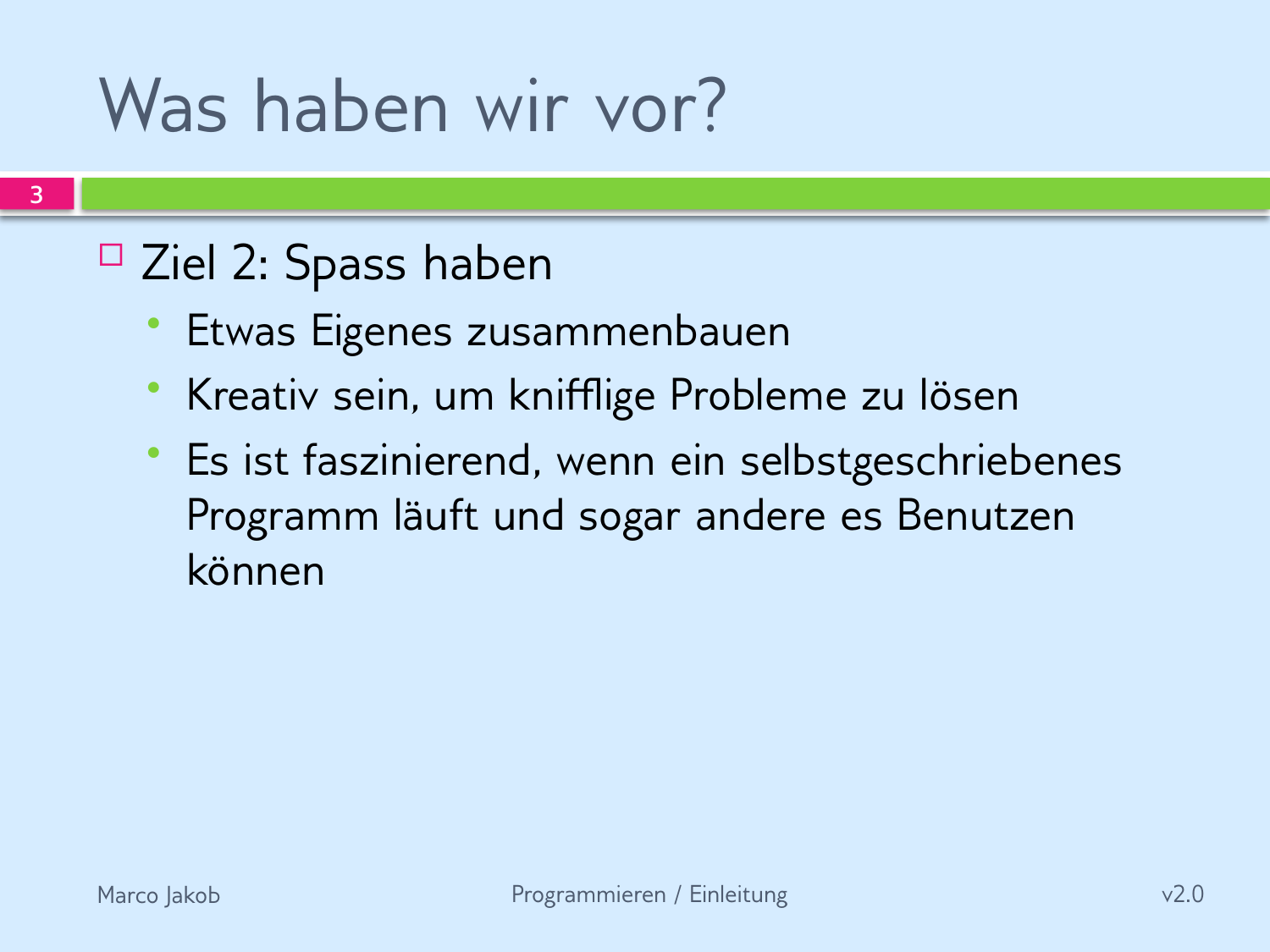

# Was haben wir vor?
3
Ziel 2: Spass haben
Etwas Eigenes zusammenbauen
Kreativ sein, um knifflige Probleme zu lösen
Es ist faszinierend, wenn ein selbstgeschriebenes Programm läuft und sogar andere es Benutzen können

Programmieren / Einleitung
v2.0